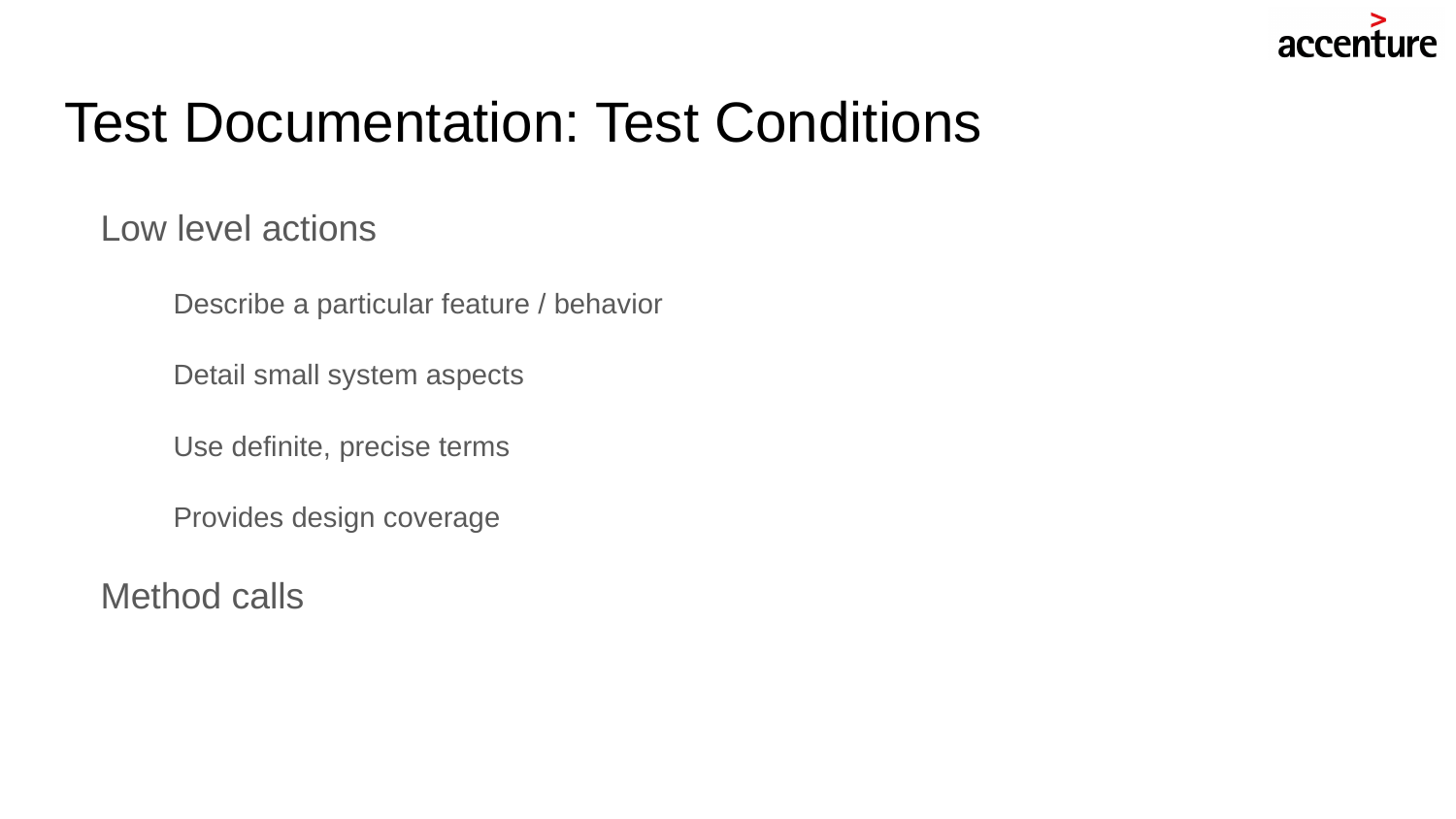

# Test Documentation: Test Conditions
Low level actions
Describe a particular feature / behavior
Detail small system aspects
Use definite, precise terms
Provides design coverage
Method calls